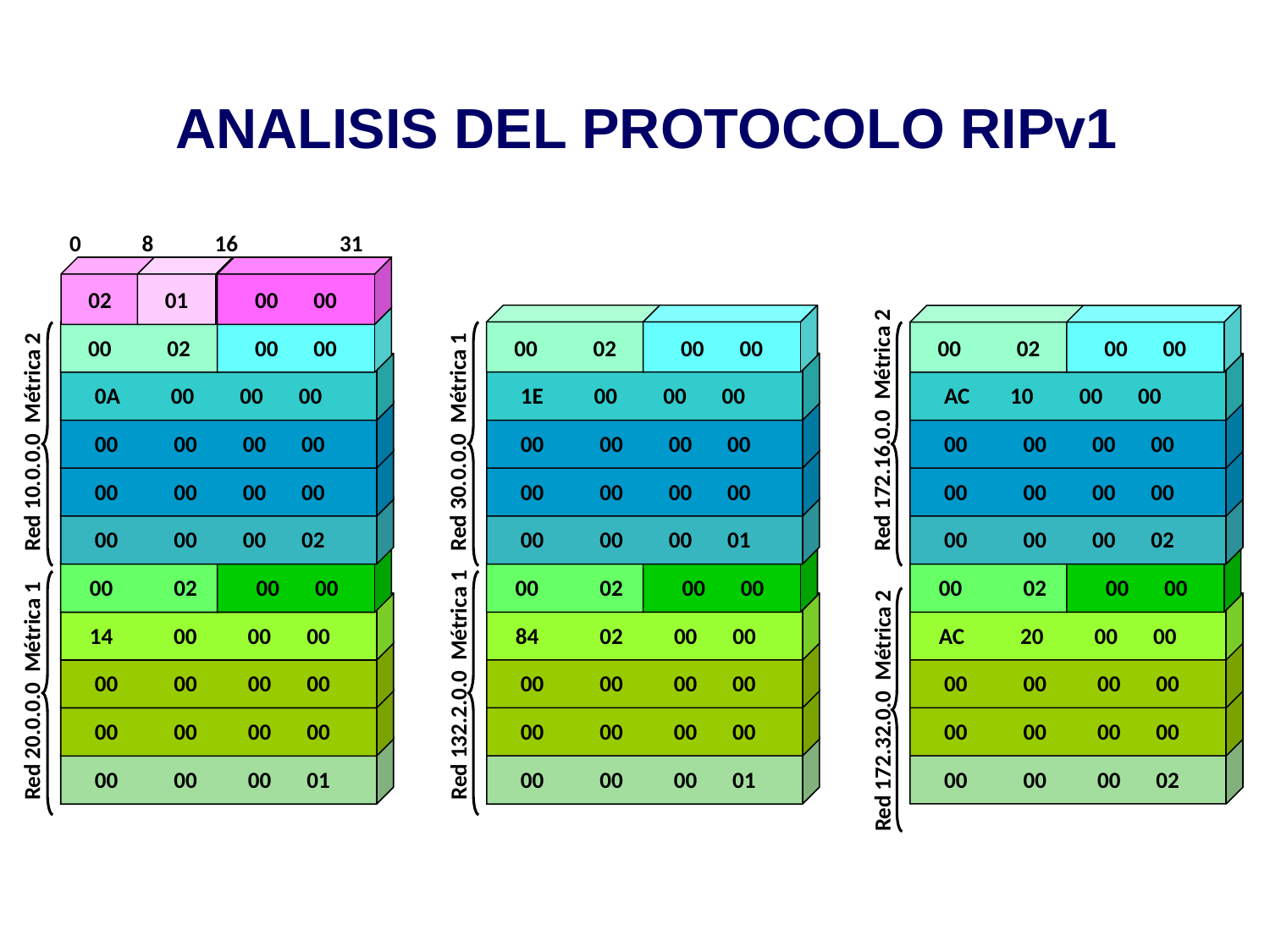

ANALISIS DEL PROTOCOLO RIPv1

0            8            16                    31
02
01
00       00
00           02
00       00

Red 10.0.0.0  Métrica 2
    0A          00         00       00
    00           00         00       00
    00           00         00       00
    00           00         00       02
   00            02
     00       00

Red 20.0.0.0  Métrica 1
   14            00          00       00
    00           00          00       00
    00           00          00       00
    00           00          00       01

Red 172.16.0.0  Métrica 2
00           02
00       00
    AC        10         00       00
    00           00         00       00
    00           00         00       00
    00           00         00       02
   00            02
     00       00

   AC           20          00       00
    00           00          00       00
Red 172.32.0.0  Métrica 2
    00           00          00       00
    00           00          00       02
00           02
00       00

Red 30.0.0.0  Métrica 1
    1E          00         00       00
    00           00         00       00
    00           00         00       00
    00           00         00       01
   00            02
     00       00

Red 132.2.0.0  Métrica 1
   84            02          00       00
    00           00          00       00
    00           00          00       00
    00           00          00       01